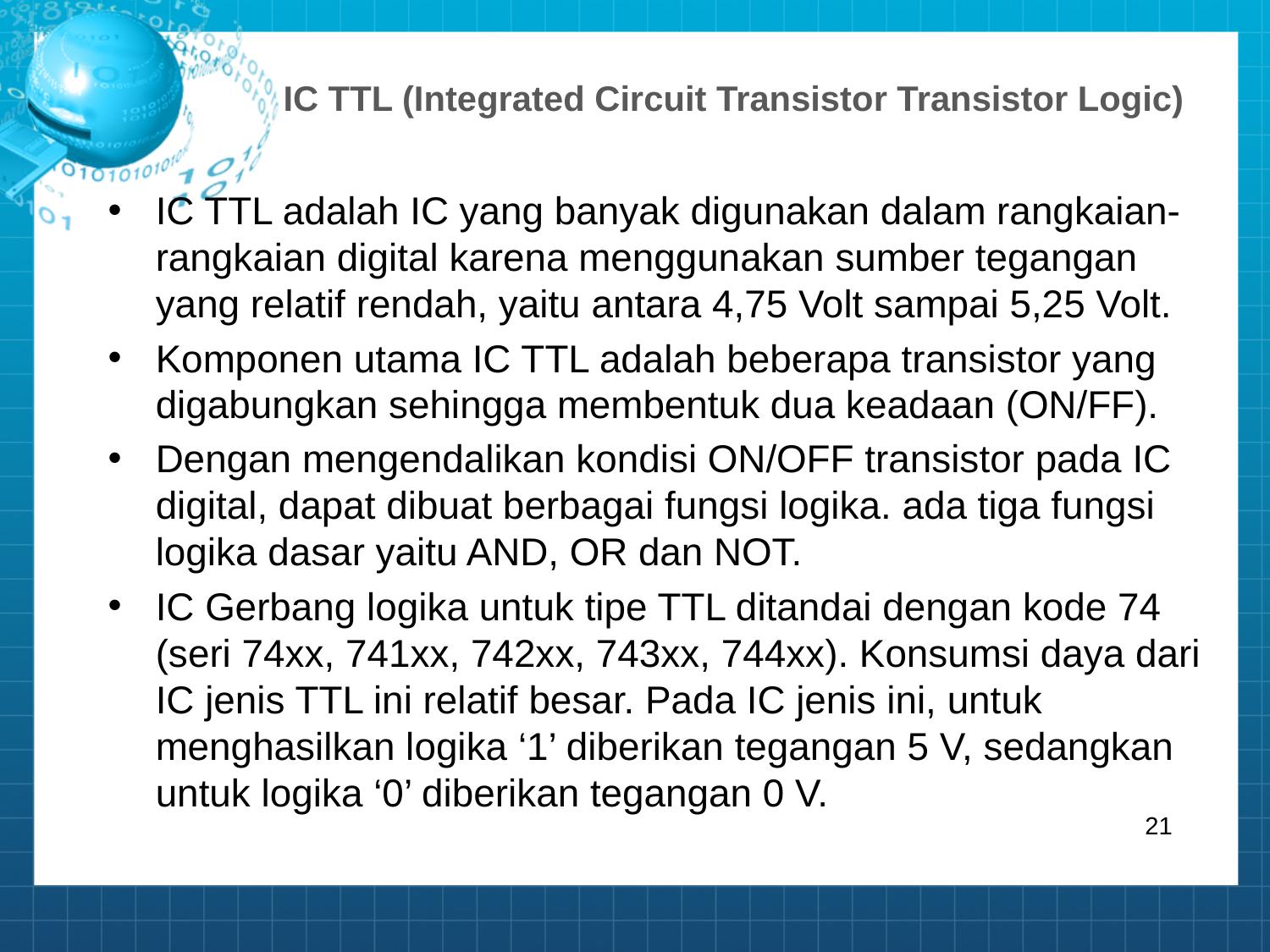

# IC TTL (Integrated Circuit Transistor Transistor Logic)
IC TTL adalah IC yang banyak digunakan dalam rangkaian-rangkaian digital karena menggunakan sumber tegangan yang relatif rendah, yaitu antara 4,75 Volt sampai 5,25 Volt.
Komponen utama IC TTL adalah beberapa transistor yang digabungkan sehingga membentuk dua keadaan (ON/FF).
Dengan mengendalikan kondisi ON/OFF transistor pada IC digital, dapat dibuat berbagai fungsi logika. ada tiga fungsi logika dasar yaitu AND, OR dan NOT.
IC Gerbang logika untuk tipe TTL ditandai dengan kode 74 (seri 74xx, 741xx, 742xx, 743xx, 744xx). Konsumsi daya dari IC jenis TTL ini relatif besar. Pada IC jenis ini, untuk menghasilkan logika ‘1’ diberikan tegangan 5 V, sedangkan untuk logika ‘0’ diberikan tegangan 0 V.
21